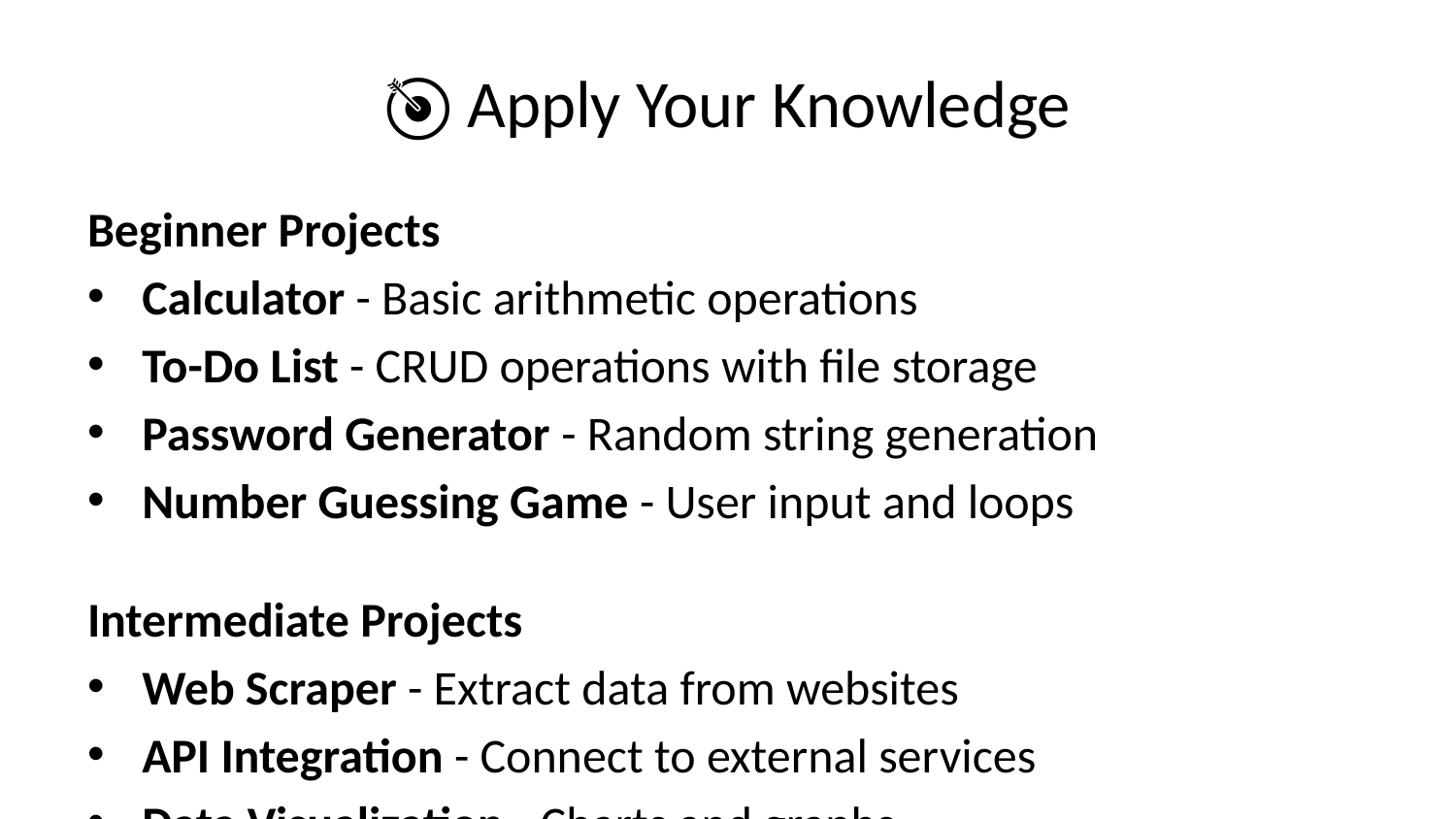

# 🎯 Apply Your Knowledge
Beginner Projects
Calculator - Basic arithmetic operations
To-Do List - CRUD operations with file storage
Password Generator - Random string generation
Number Guessing Game - User input and loops
Intermediate Projects
Web Scraper - Extract data from websites
API Integration - Connect to external services
Data Visualization - Charts and graphs
Simple Web App - Flask or Django
Advanced Projects
Machine Learning Model - Data analysis and prediction
Automation Scripts - File processing and scheduling
Full-Stack Application - Complete web application
Mobile App - Using frameworks like Kivy